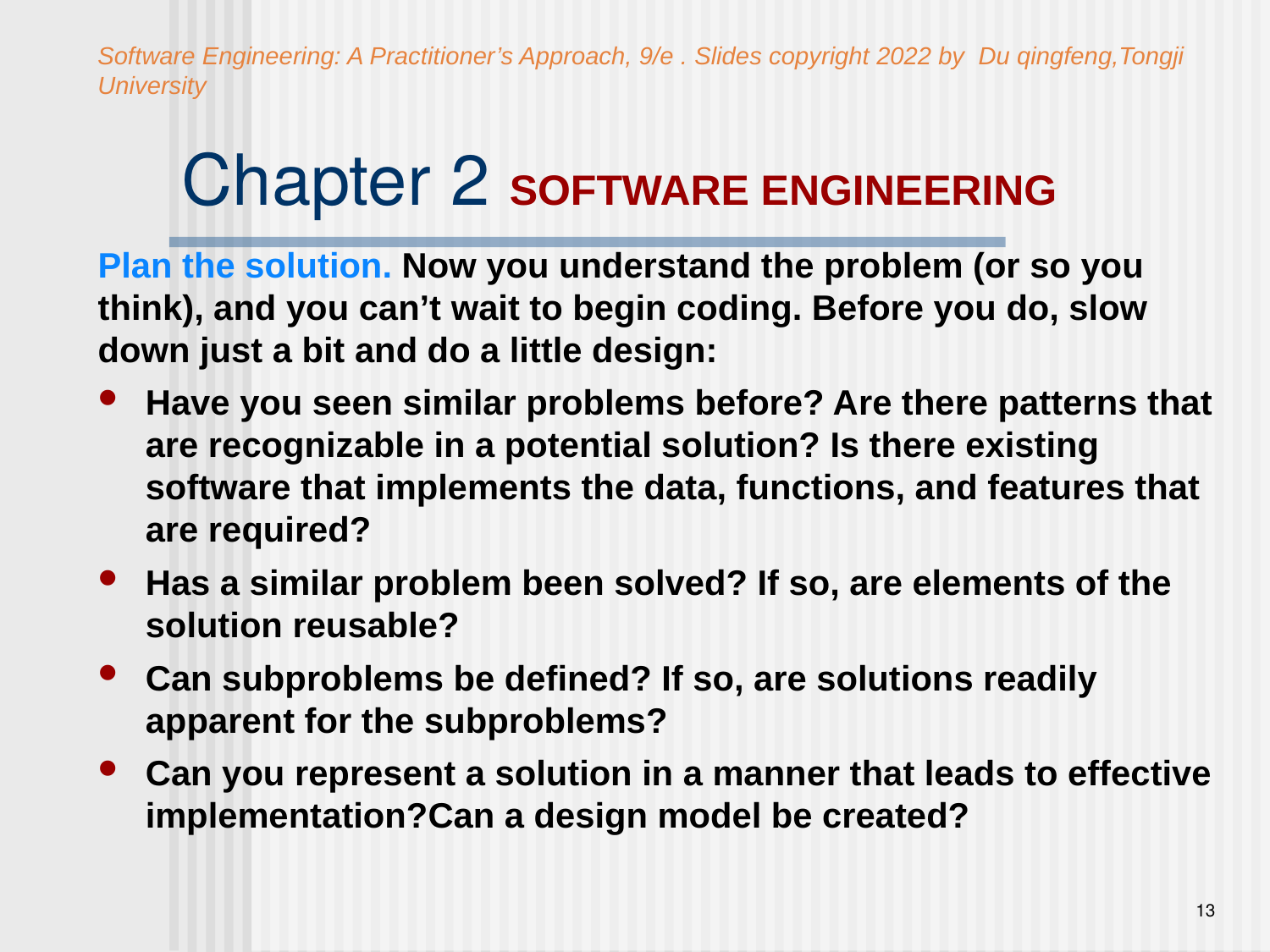

Software Engineering: A Practitioner’s Approach, 9/e . Slides copyright 2022 by  Du qingfeng,Tongji University
# Chapter 2 SOFTWARE ENGINEERING
Plan the solution. Now you understand the problem (or so you think), and you can’t wait to begin coding. Before you do, slow down just a bit and do a little design:
Have you seen similar problems before? Are there patterns that are recognizable in a potential solution? Is there existing software that implements the data, functions, and features that are required?
Has a similar problem been solved? If so, are elements of the solution reusable?
Can subproblems be defined? If so, are solutions readily apparent for the subproblems?
Can you represent a solution in a manner that leads to effective implementation?Can a design model be created?
13